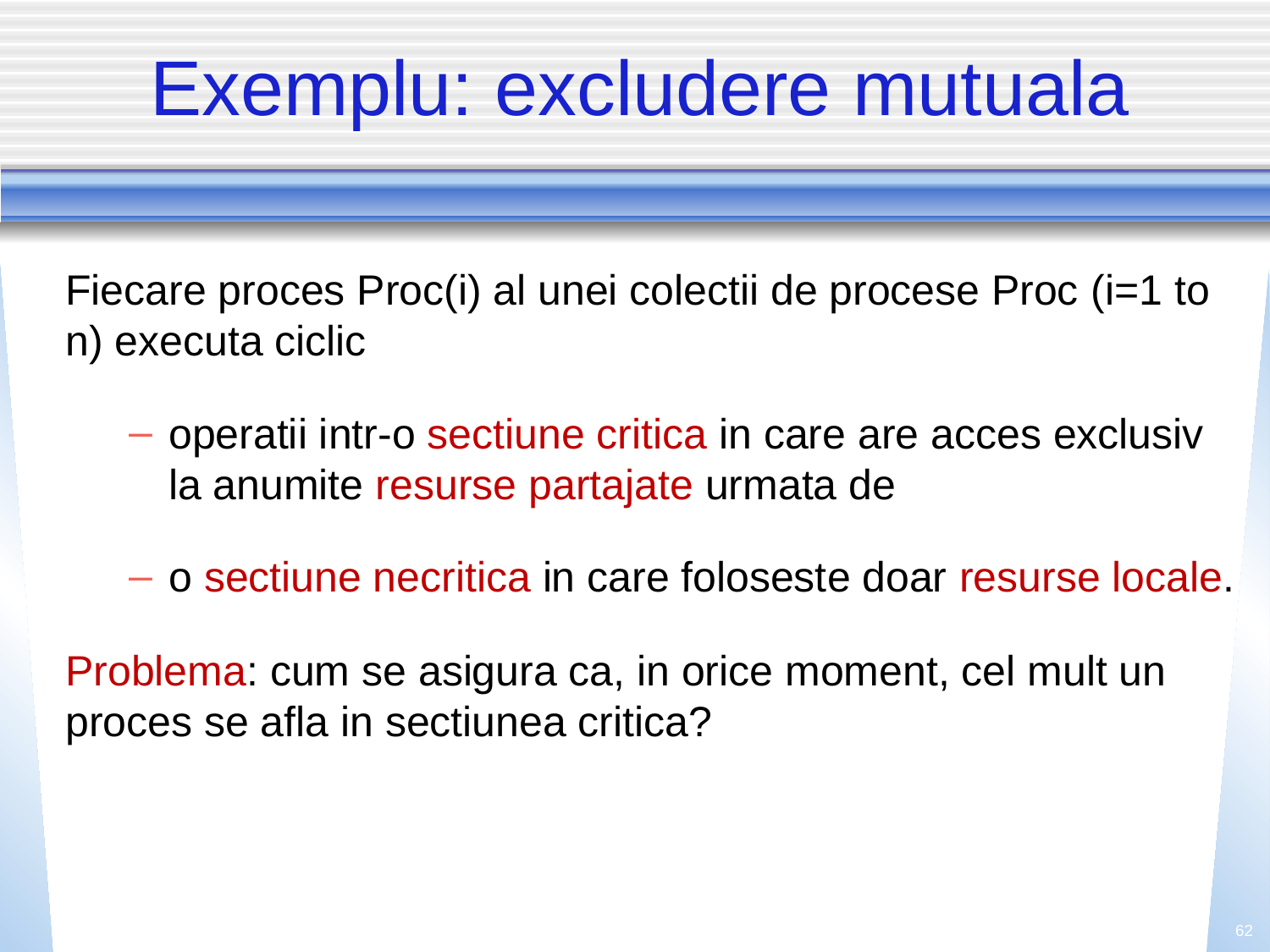

# Exemplu: excludere mutuala
Fiecare proces Proc(i) al unei colectii de procese Proc (i=1 to n) executa ciclic
operatii intr-o sectiune critica in care are acces exclusiv la anumite resurse partajate urmata de
o sectiune necritica in care foloseste doar resurse locale.
Problema: cum se asigura ca, in orice moment, cel mult un proces se afla in sectiunea critica?
Algoritmim paraleli si distribuiti
62